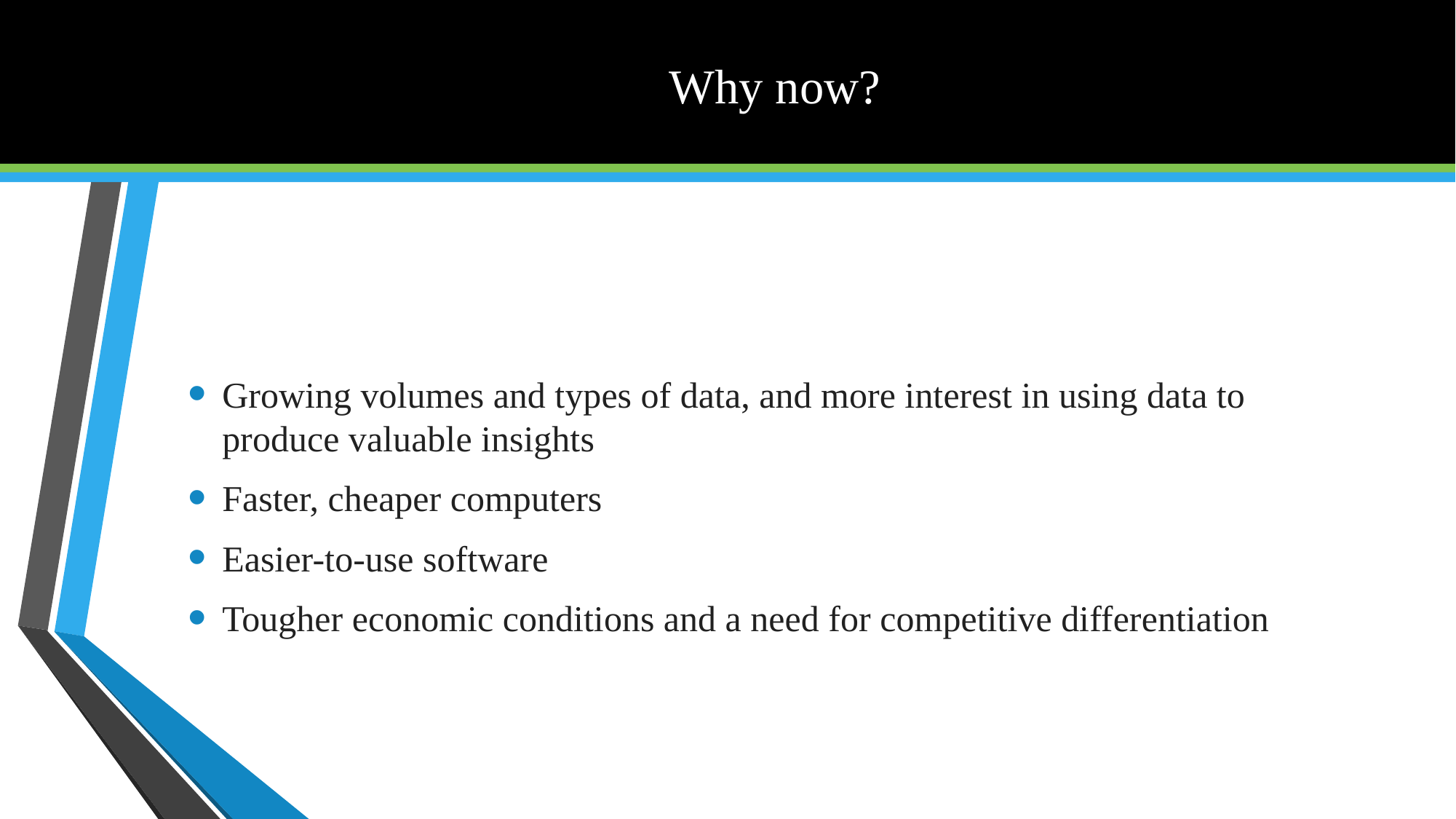

# Why now?
Growing volumes and types of data, and more interest in using data to produce valuable insights
Faster, cheaper computers
Easier-to-use software
Tougher economic conditions and a need for competitive differentiation